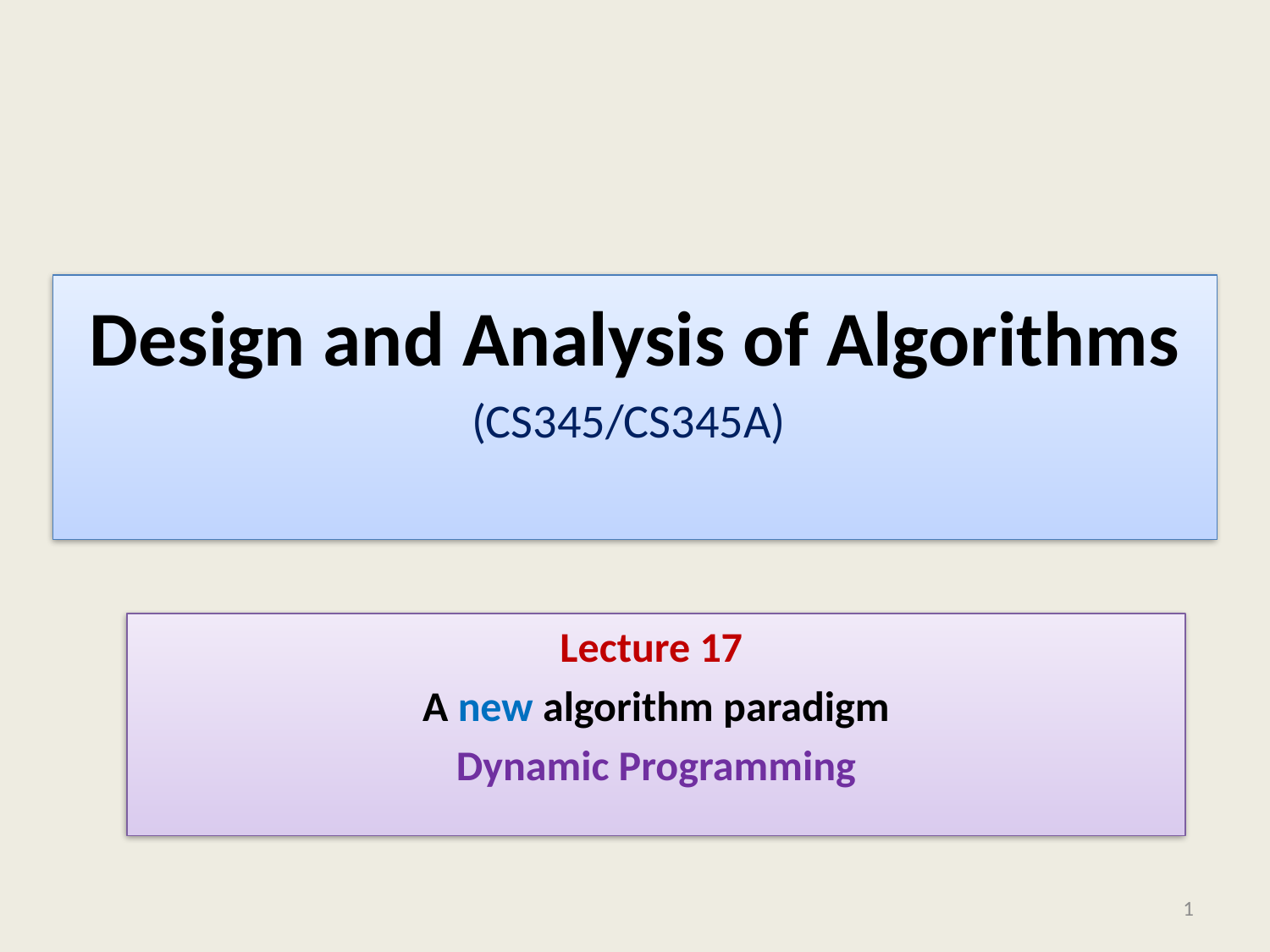

# Design and Analysis of Algorithms (CS345/CS345A)
Lecture 17
A new algorithm paradigm
Dynamic Programming
1